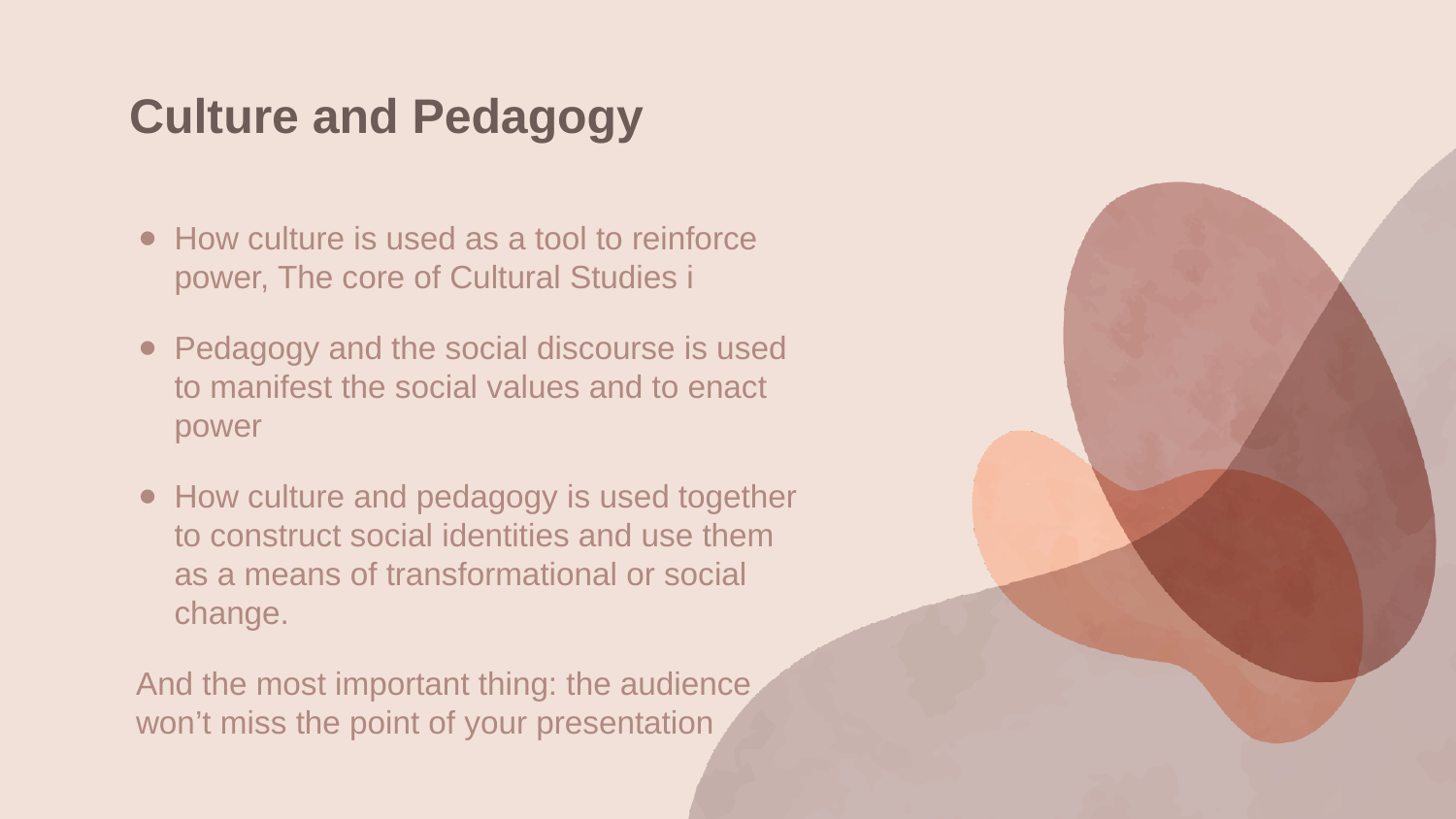

# Culture and Pedagogy
How culture is used as a tool to reinforce power, The core of Cultural Studies i
Pedagogy and the social discourse is used to manifest the social values and to enact power
How culture and pedagogy is used together to construct social identities and use them as a means of transformational or social change.
And the most important thing: the audience won’t miss the point of your presentation